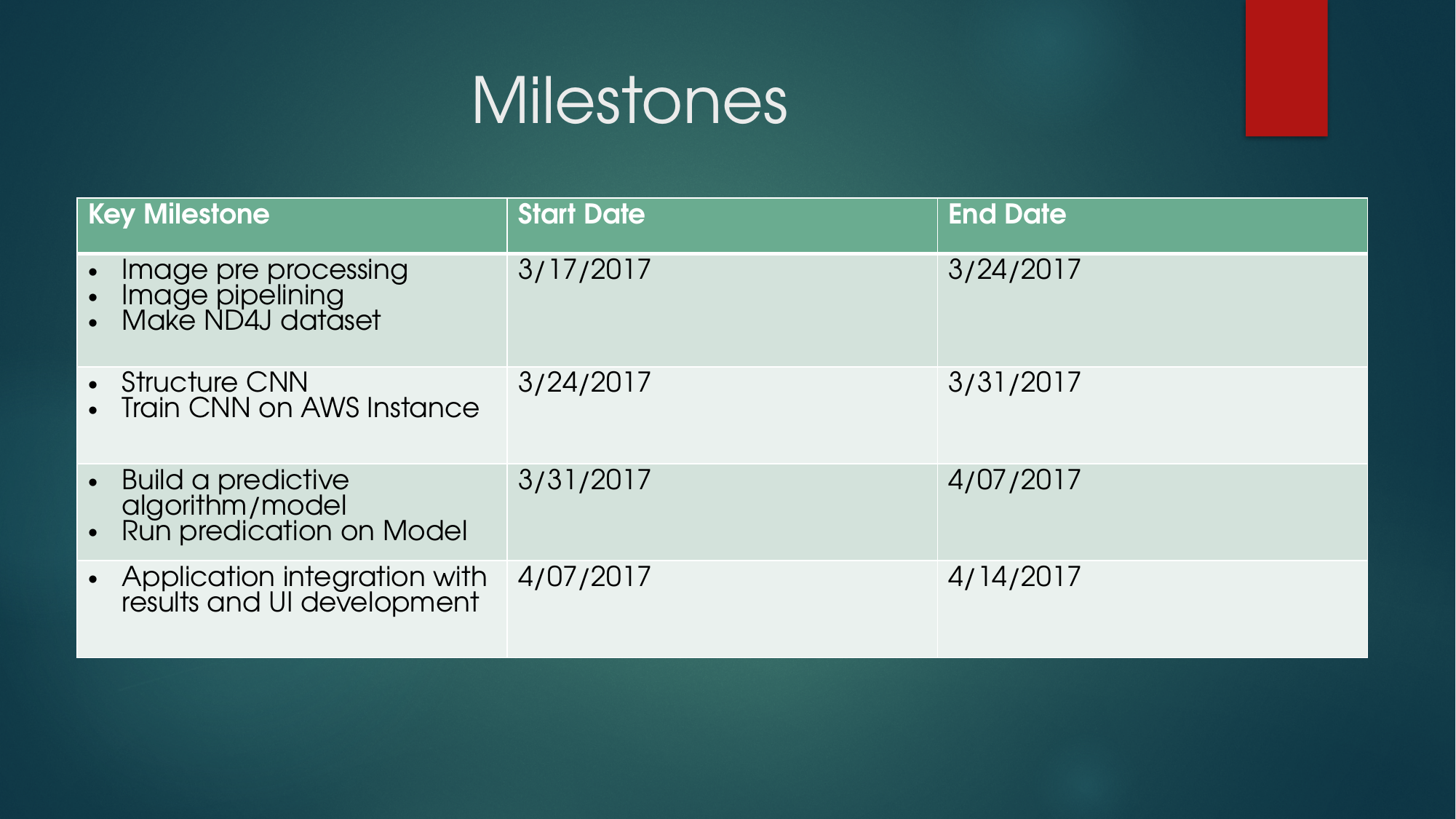

# Milestones
| Key Milestone | Start Date | End Date |
| --- | --- | --- |
| Image pre processing Image pipelining Make ND4J dataset | 3/17/2017 | 3/24/2017 |
| Structure CNN Train CNN on AWS Instance | 3/24/2017 | 3/31/2017 |
| Build a predictive algorithm/model Run predication on Model | 3/31/2017 | 4/07/2017 |
| Application integration with results and UI development | 4/07/2017 | 4/14/2017 |